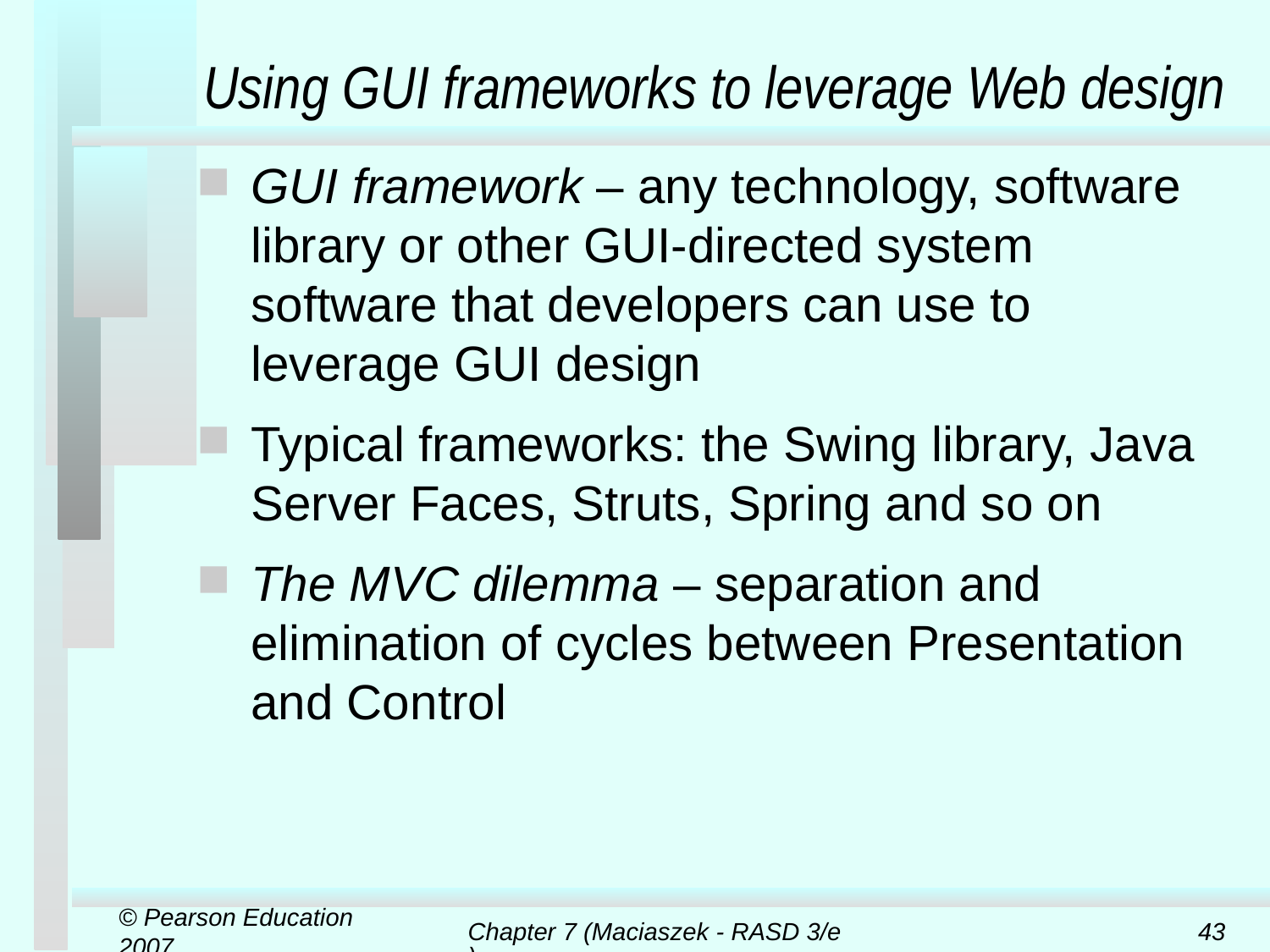

# Using GUI frameworks to leverage Web design
GUI framework – any technology, software library or other GUI-directed system software that developers can use to leverage GUI design
Typical frameworks: the Swing library, Java Server Faces, Struts, Spring and so on
The MVC dilemma – separation and elimination of cycles between Presentation and Control

© Pearson Education 2007
Chapter 7 (Maciaszek - RASD 3/e)
43